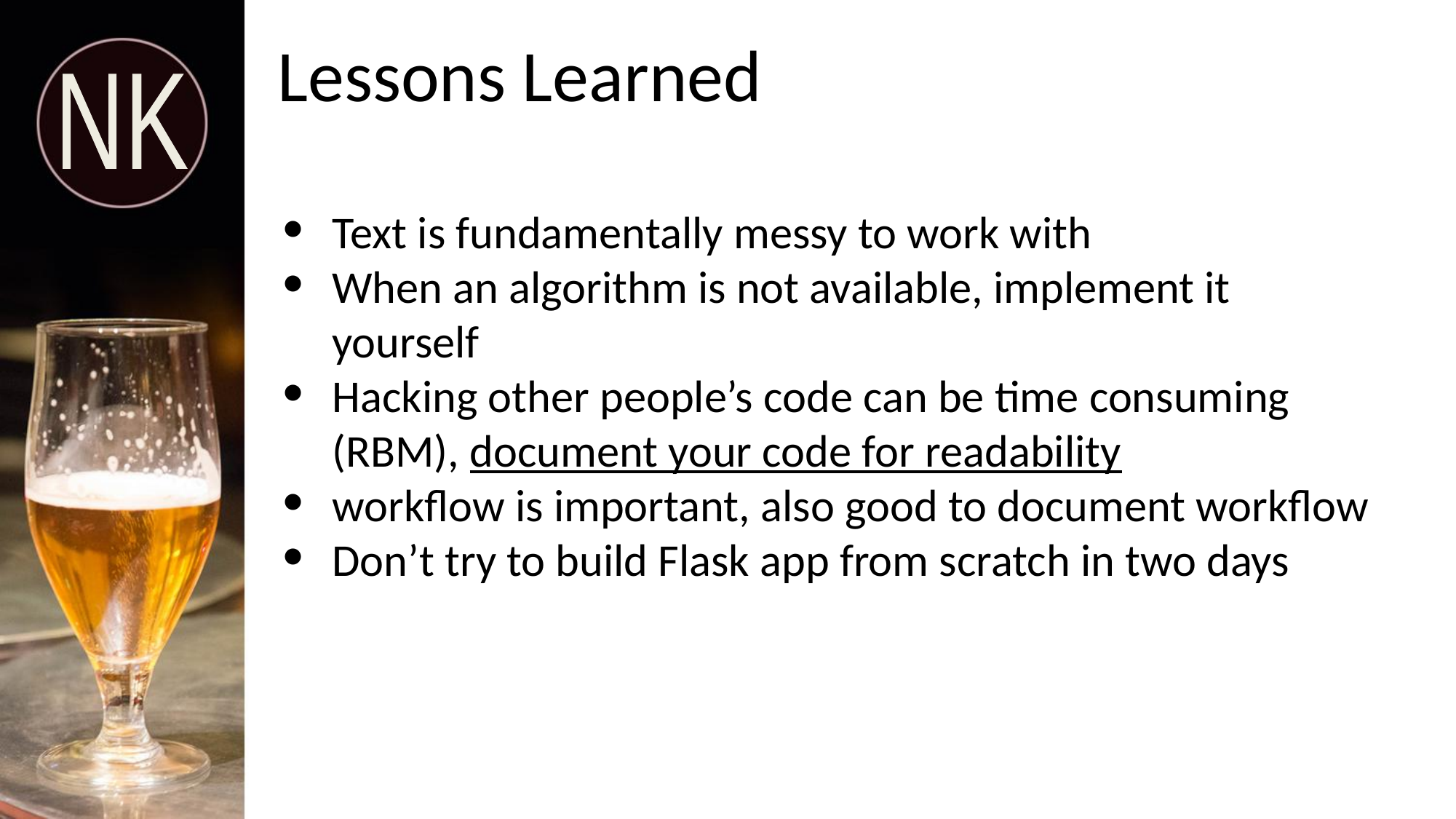

# Lessons Learned
NK
Text is fundamentally messy to work with
When an algorithm is not available, implement it yourself
Hacking other people’s code can be time consuming (RBM), document your code for readability
workflow is important, also good to document workflow
Don’t try to build Flask app from scratch in two days